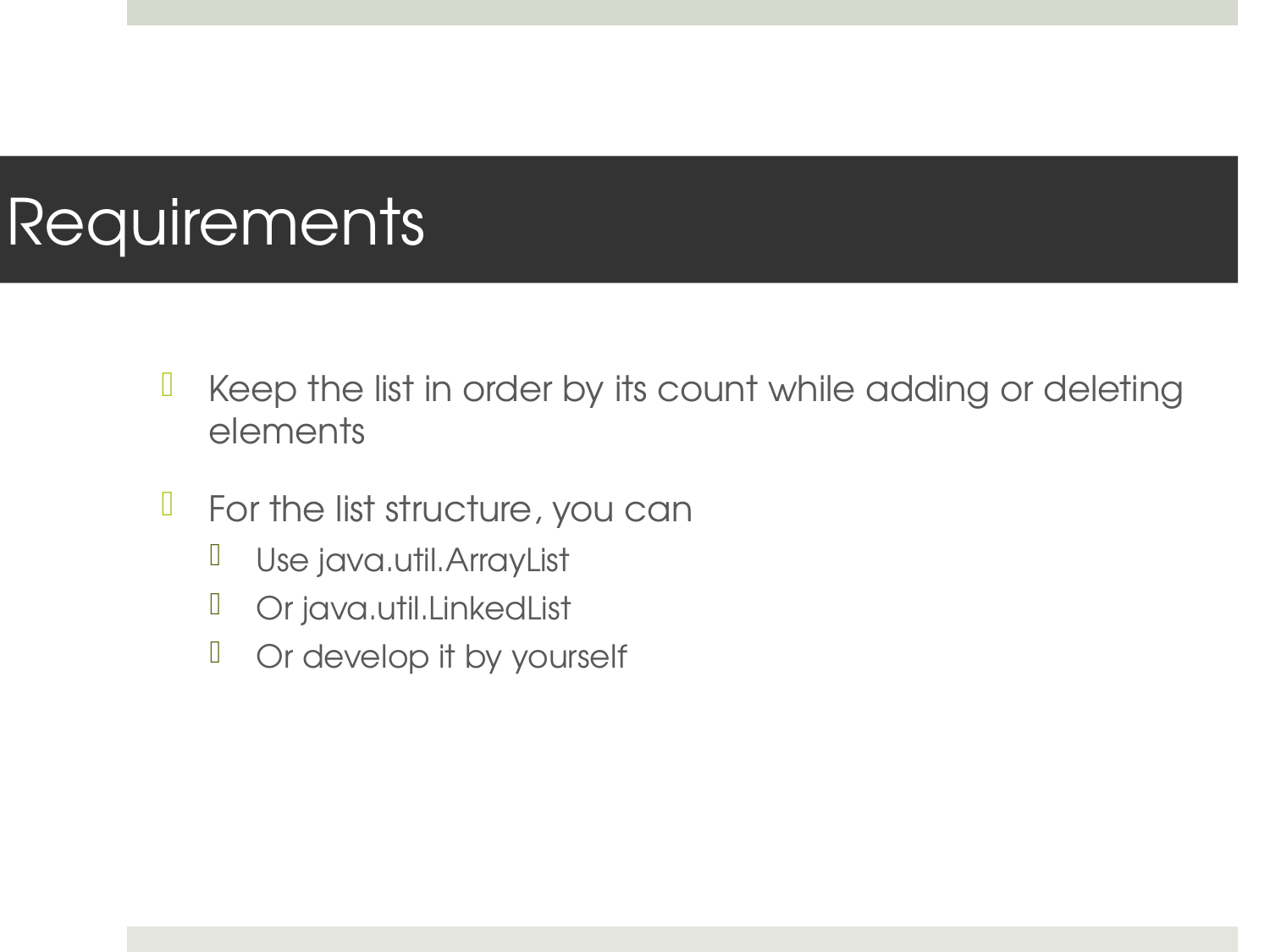

# Requirements
Keep the list in order by its count while adding or deleting elements
For the list structure, you can
Use java.util.ArrayList
Or java.util.LinkedList
Or develop it by yourself